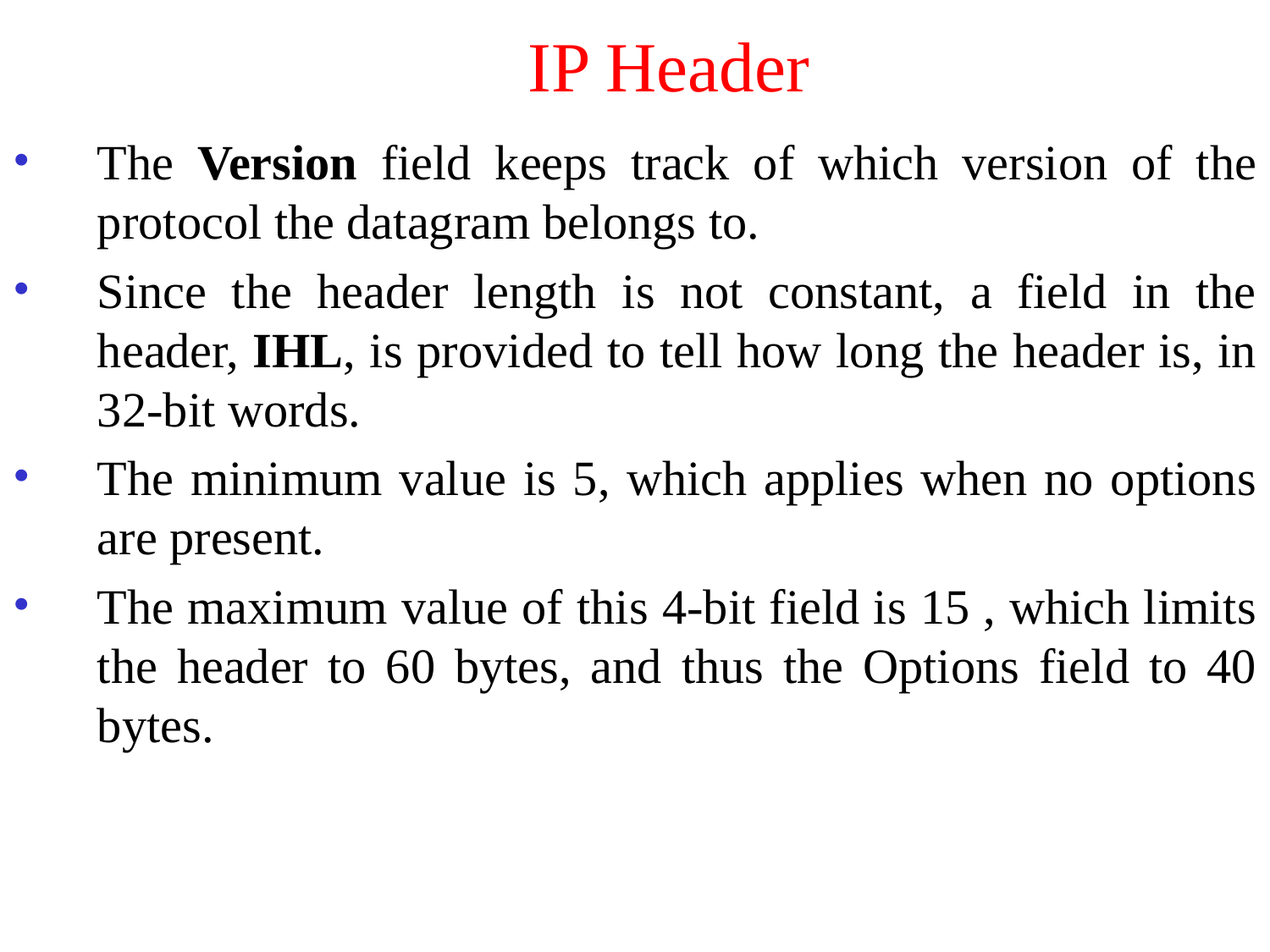

# IP Header
The Version field keeps track of which version of the protocol the datagram belongs to.
Since the header length is not constant, a field in the header, IHL, is provided to tell how long the header is, in 32-bit words.
The minimum value is 5, which applies when no options are present.
The maximum value of this 4-bit field is 15 , which limits the header to 60 bytes, and thus the Options field to 40 bytes.